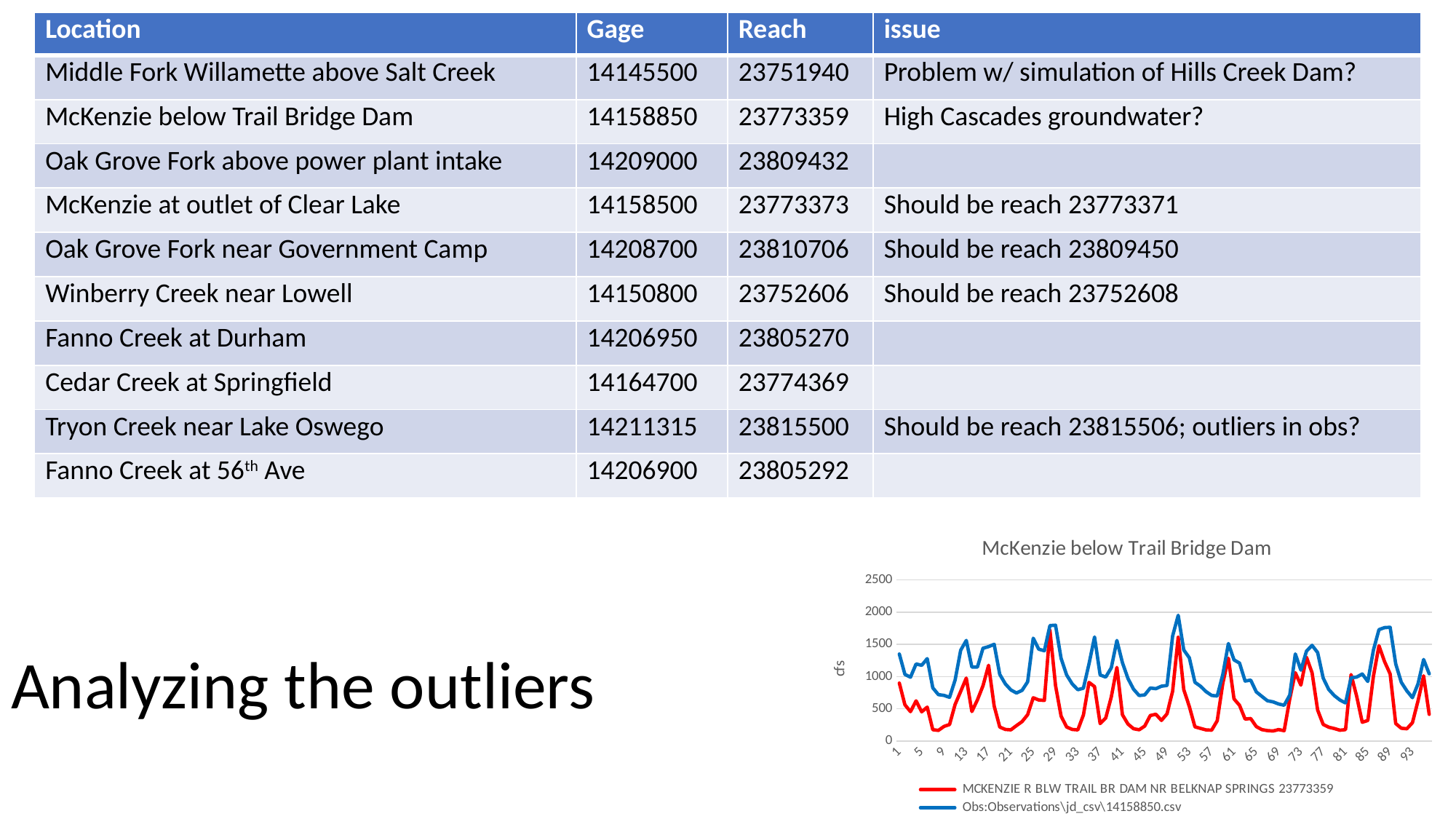

| Location | Gage | Reach | issue |
| --- | --- | --- | --- |
| Middle Fork Willamette above Salt Creek | 14145500 | 23751940 | Problem w/ simulation of Hills Creek Dam? |
| McKenzie below Trail Bridge Dam | 14158850 | 23773359 | High Cascades groundwater? |
| Oak Grove Fork above power plant intake | 14209000 | 23809432 |  |
| McKenzie at outlet of Clear Lake | 14158500 | 23773373 | Should be reach 23773371 |
| Oak Grove Fork near Government Camp | 14208700 | 23810706 | Should be reach 23809450 |
| Winberry Creek near Lowell | 14150800 | 23752606 | Should be reach 23752608 |
| Fanno Creek at Durham | 14206950 | 23805270 |  |
| Cedar Creek at Springfield | 14164700 | 23774369 |  |
| Tryon Creek near Lake Oswego | 14211315 | 23815500 | Should be reach 23815506; outliers in obs? |
| Fanno Creek at 56th Ave | 14206900 | 23805292 |  |

### Chart: McKenzie below Trail Bridge Dam

| Category |  MCKENZIE R BLW TRAIL BR DAM NR BELKNAP SPRINGS 23773359 |  Obs:Observations\jd_csv\14158850.csv |
|---|---|---|
# Analyzing the outliers